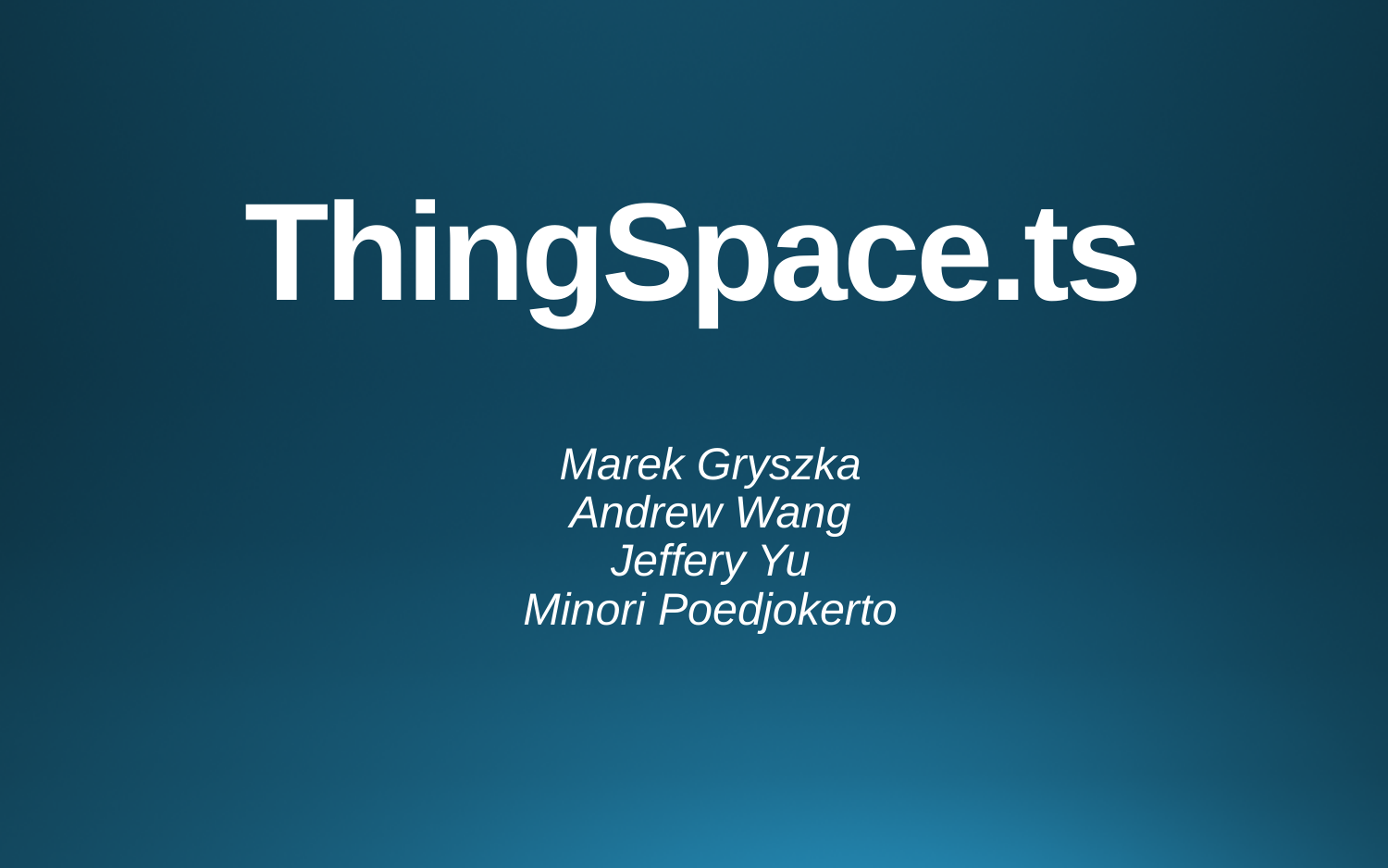

# ThingSpace.ts
Marek Gryszka
Andrew Wang
Jeffery Yu
Minori Poedjokerto